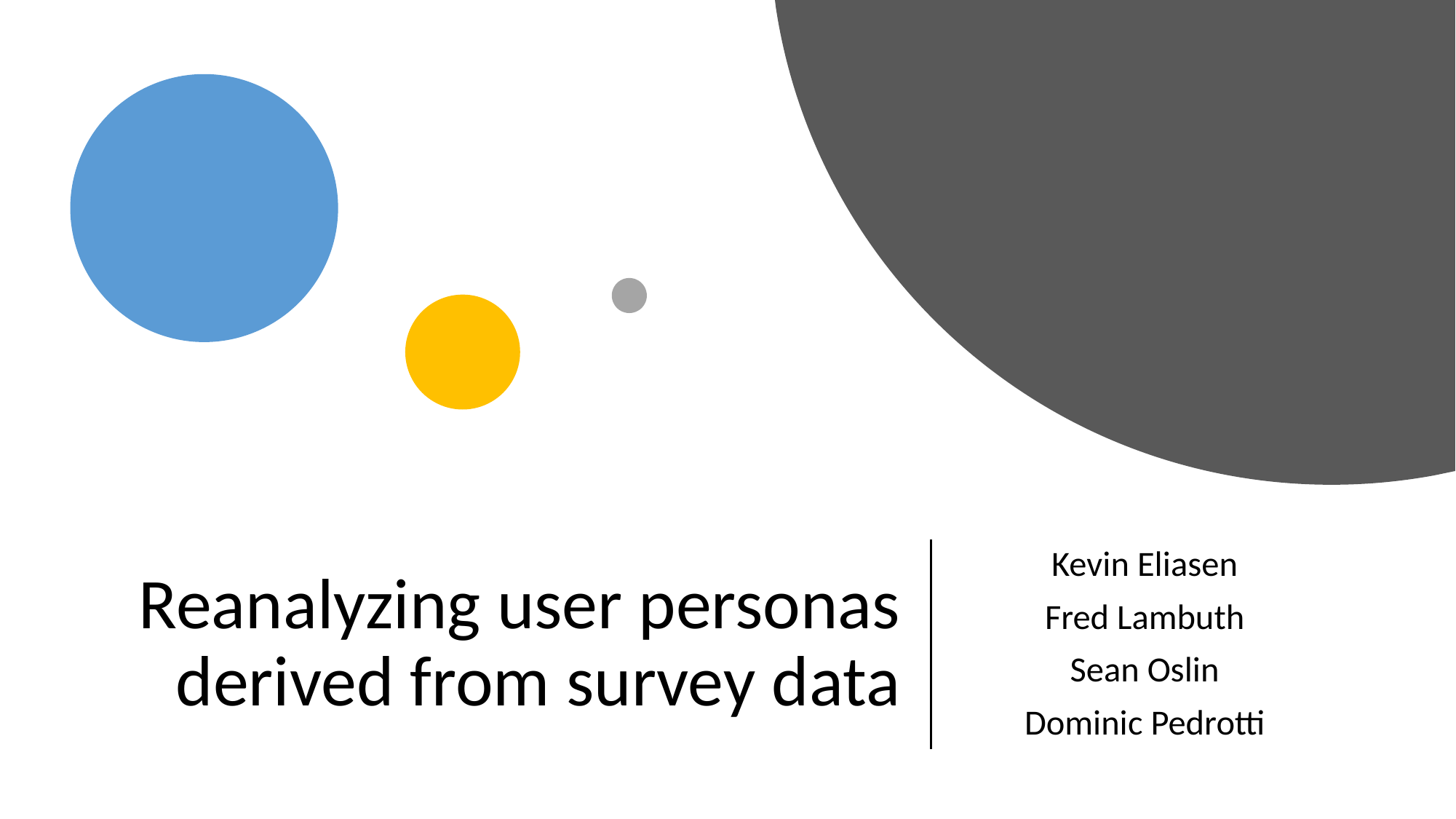

# Reanalyzing user personas derived from survey data
Kevin Eliasen
Fred Lambuth
Sean Oslin
Dominic Pedrotti